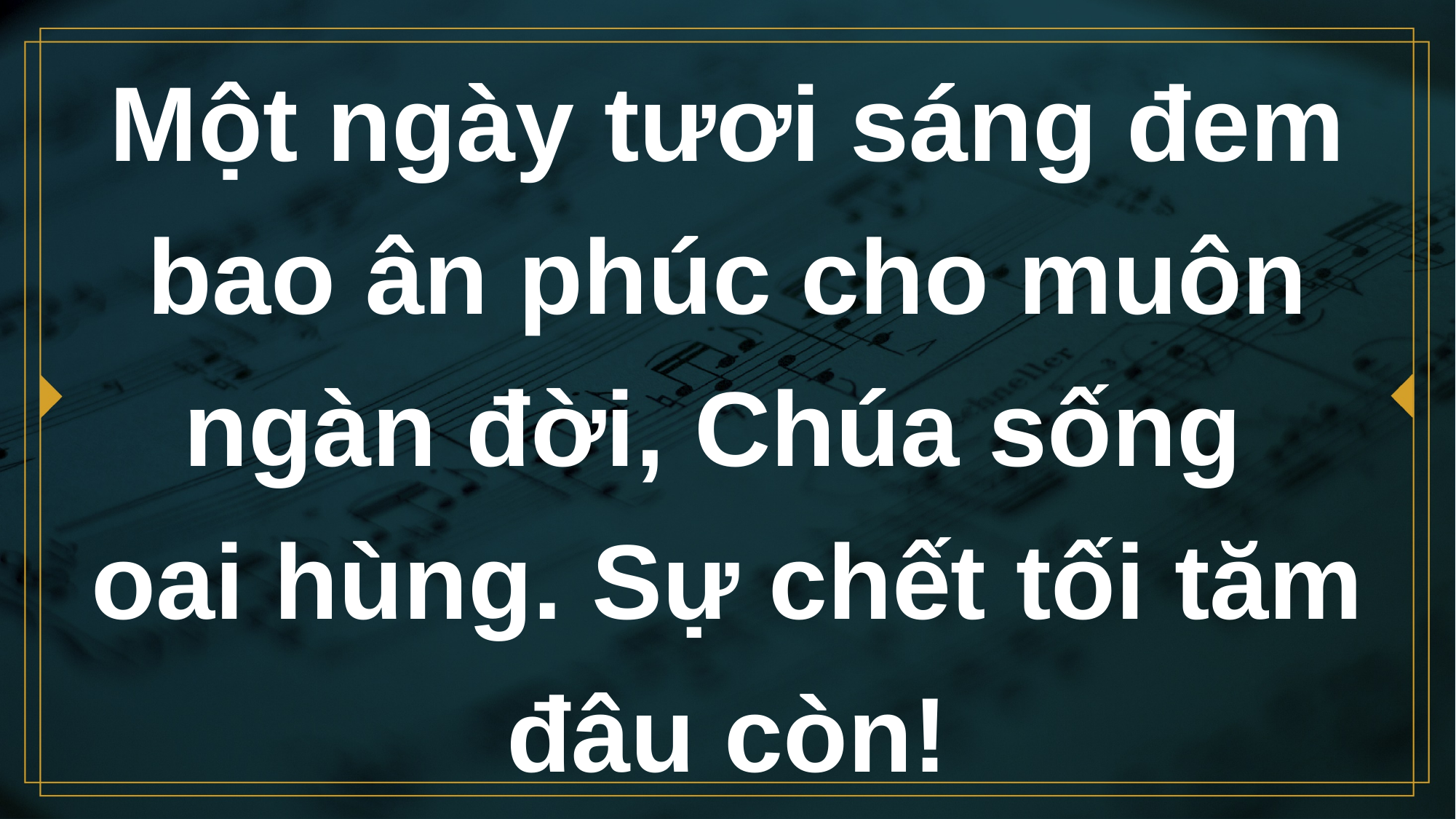

# Một ngày tươi sáng đem bao ân phúc cho muôn ngàn đời, Chúa sống oai hùng. Sự chết tối tăm đâu còn!